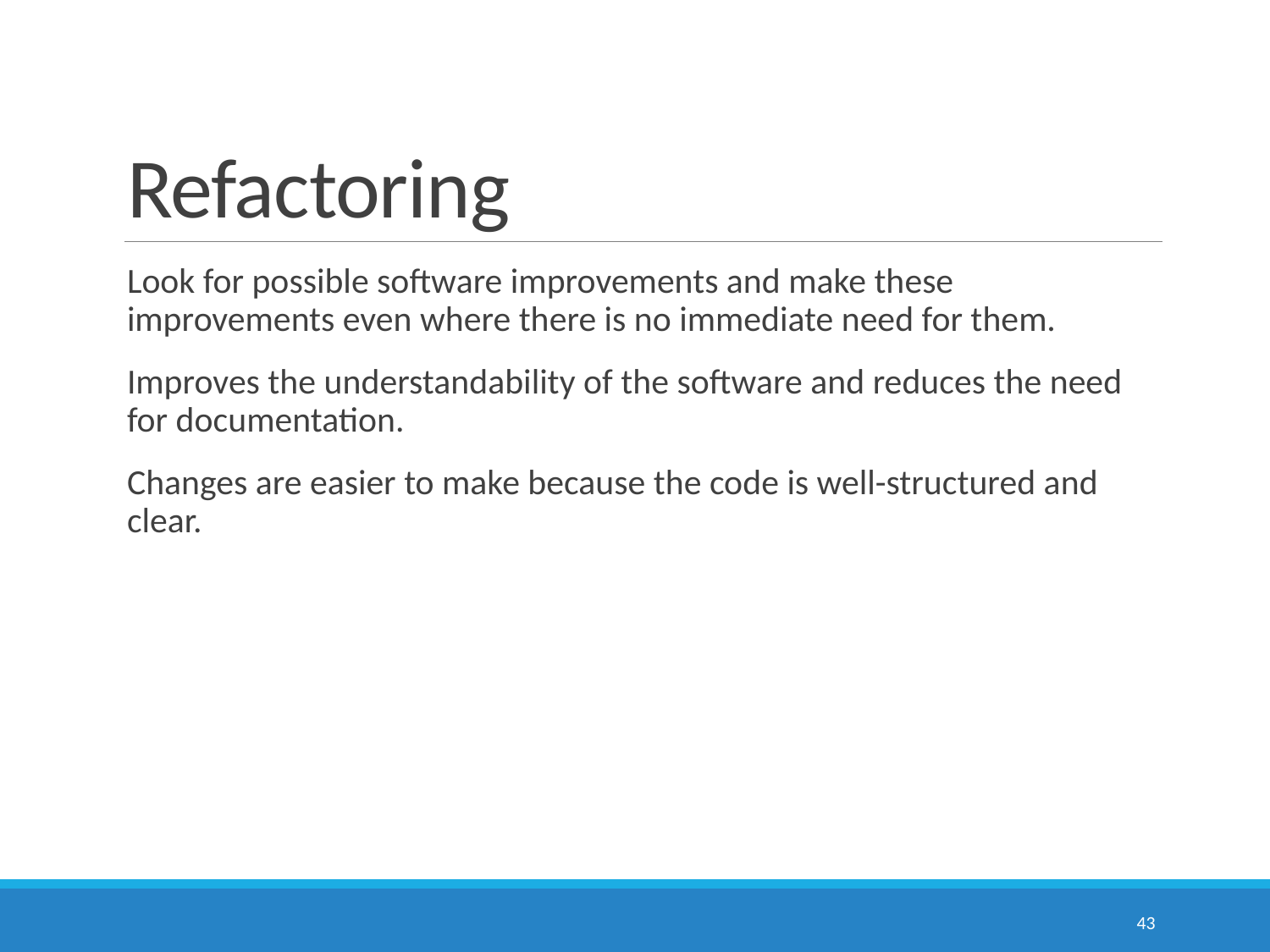

# Refactoring
Look for possible software improvements and make these improvements even where there is no immediate need for them.
Improves the understandability of the software and reduces the need for documentation.
Changes are easier to make because the code is well-structured and clear.
43